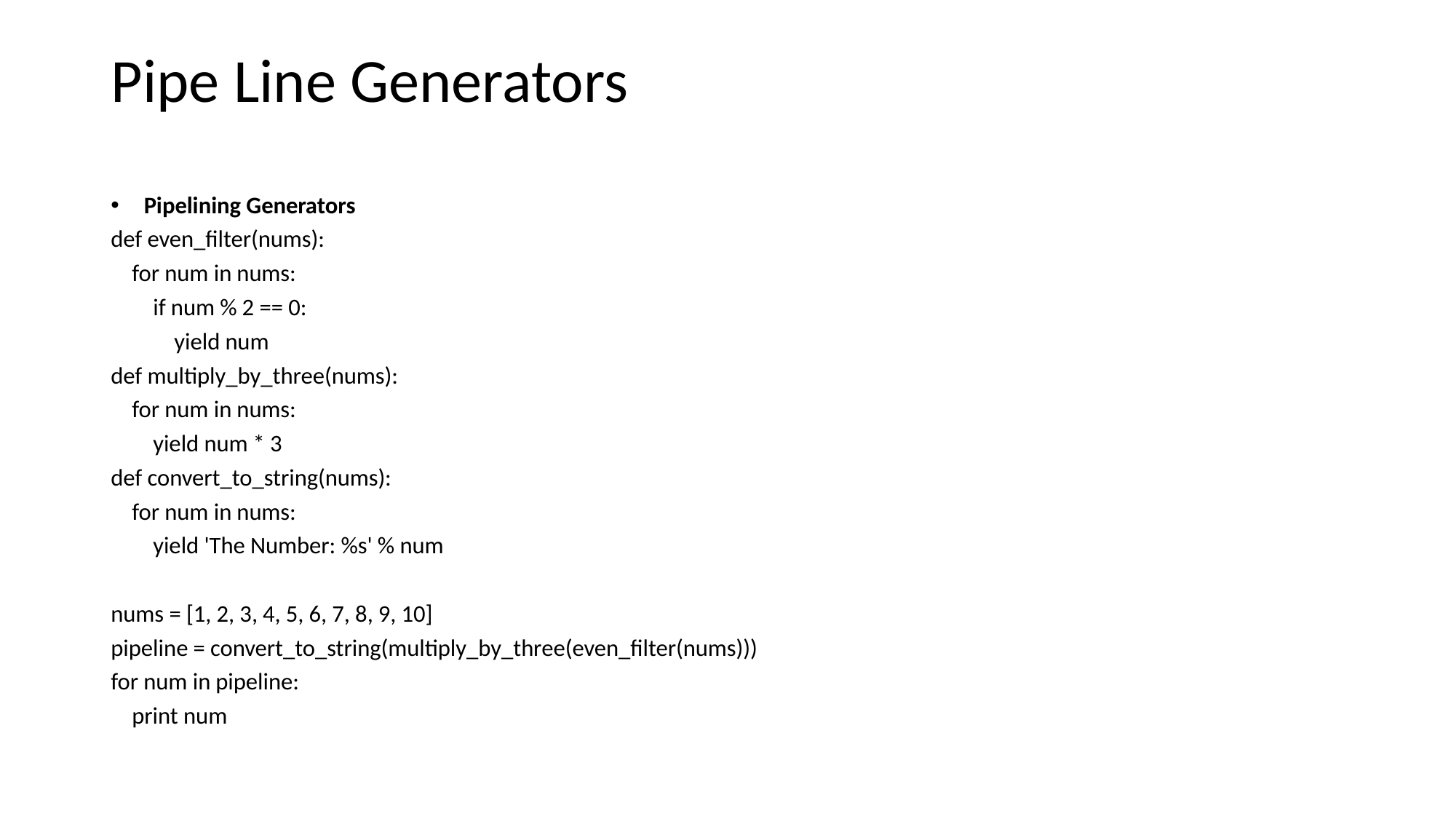

# Pipe Line Generators
 Pipelining Generators
def even_filter(nums):
    for num in nums:
        if num % 2 == 0:
            yield num
def multiply_by_three(nums):
    for num in nums:
        yield num * 3
def convert_to_string(nums):
    for num in nums:
        yield 'The Number: %s' % num

nums = [1, 2, 3, 4, 5, 6, 7, 8, 9, 10]
pipeline = convert_to_string(multiply_by_three(even_filter(nums)))
for num in pipeline:
    print num